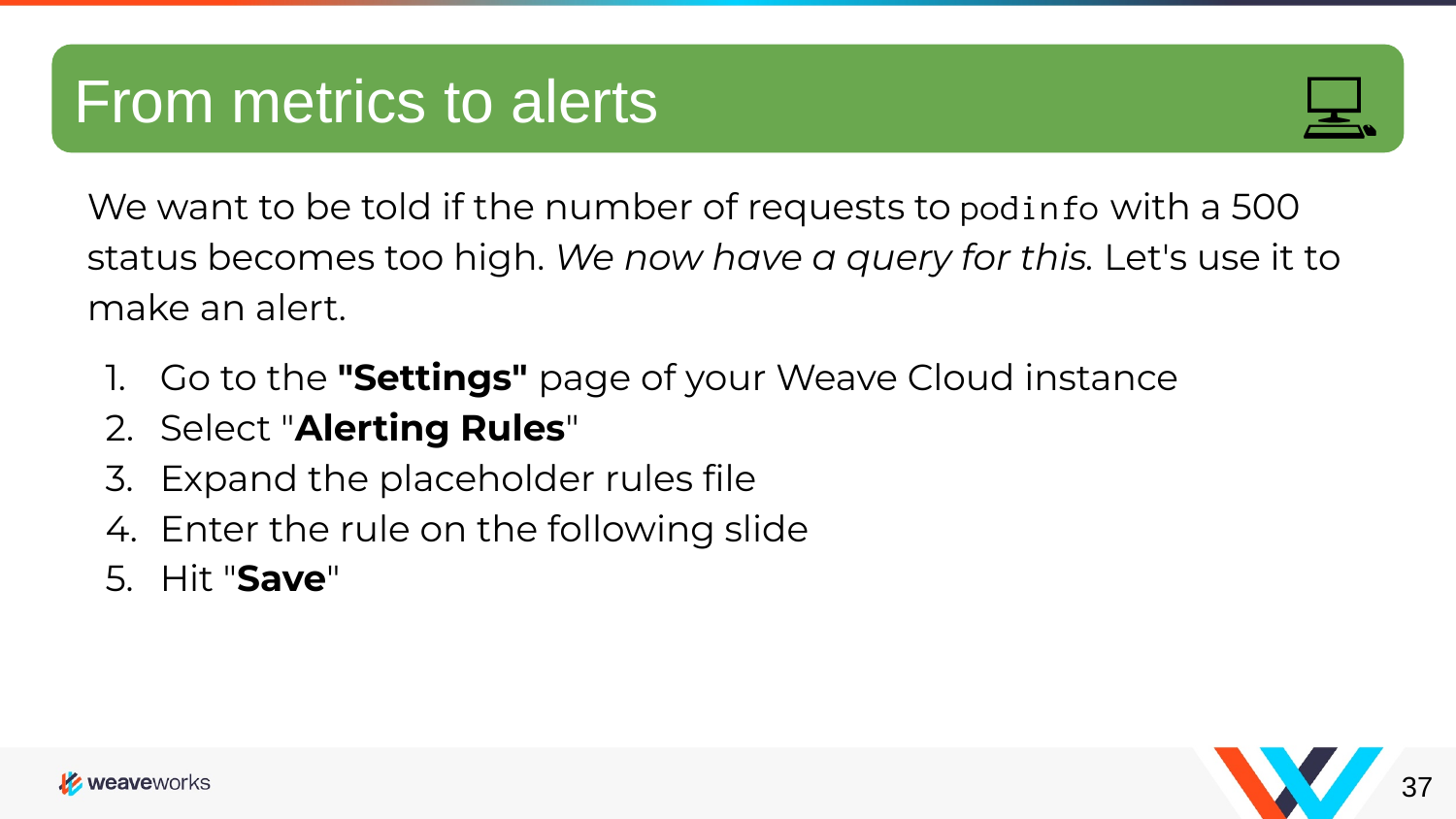

💻
From metrics to alerts
We want to be told if the number of requests to podinfo with a 500 status becomes too high. We now have a query for this. Let's use it to make an alert.
Go to the "Settings" page of your Weave Cloud instance
Select "Alerting Rules"
Expand the placeholder rules file
Enter the rule on the following slide
Hit "Save"
37